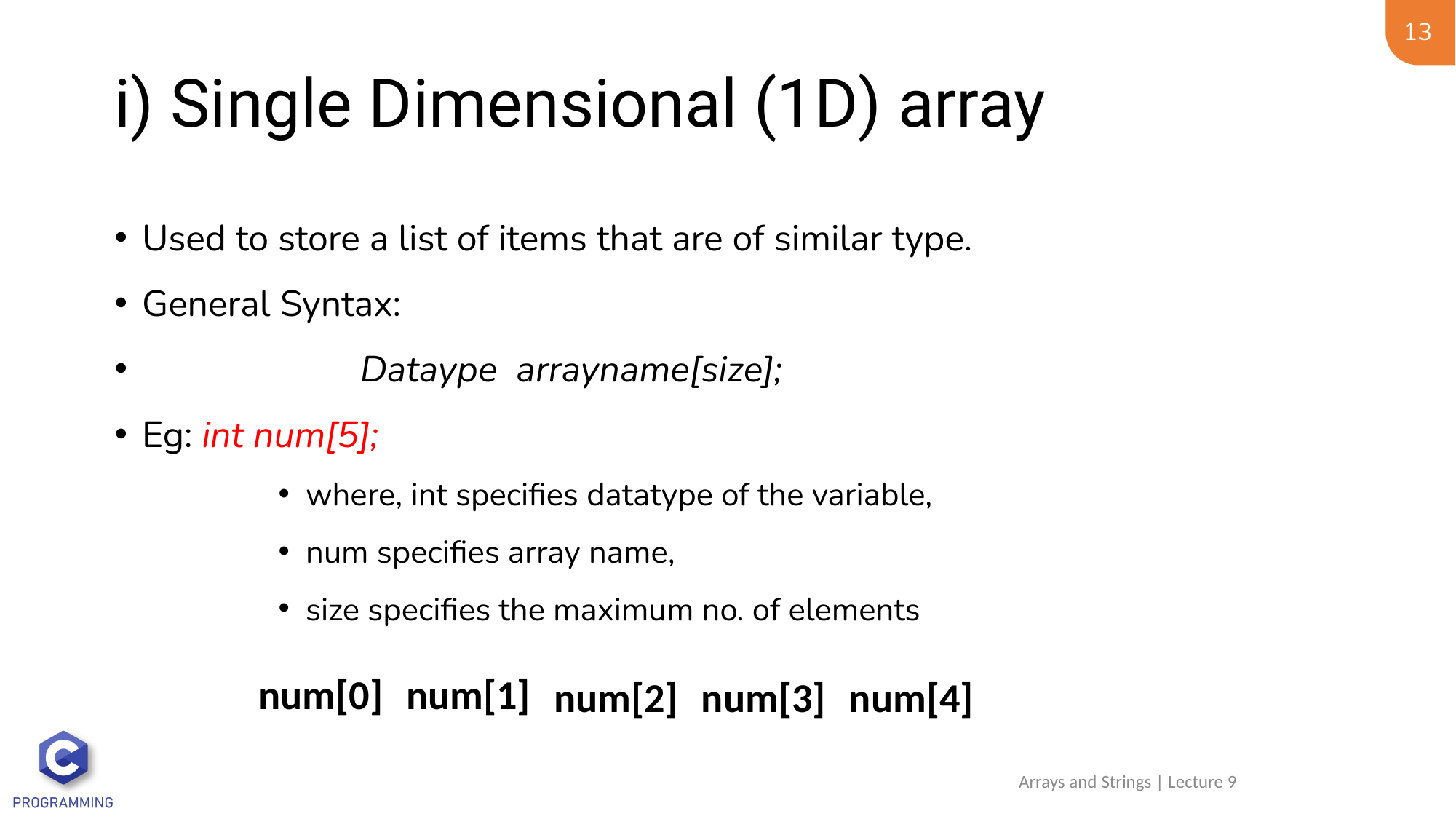

13
# i) Single Dimensional (1D) array
Used to store a list of items that are of similar type.
General Syntax:
		Dataype  arrayname[size];
Eg: int num[5];
where, int specifies datatype of the variable,
num specifies array name,
size specifies the maximum no. of elements

| num[0] | num[1] | num[2] | num[3] | num[4] |
| --- | --- | --- | --- | --- |
Arrays and Strings | Lecture 9